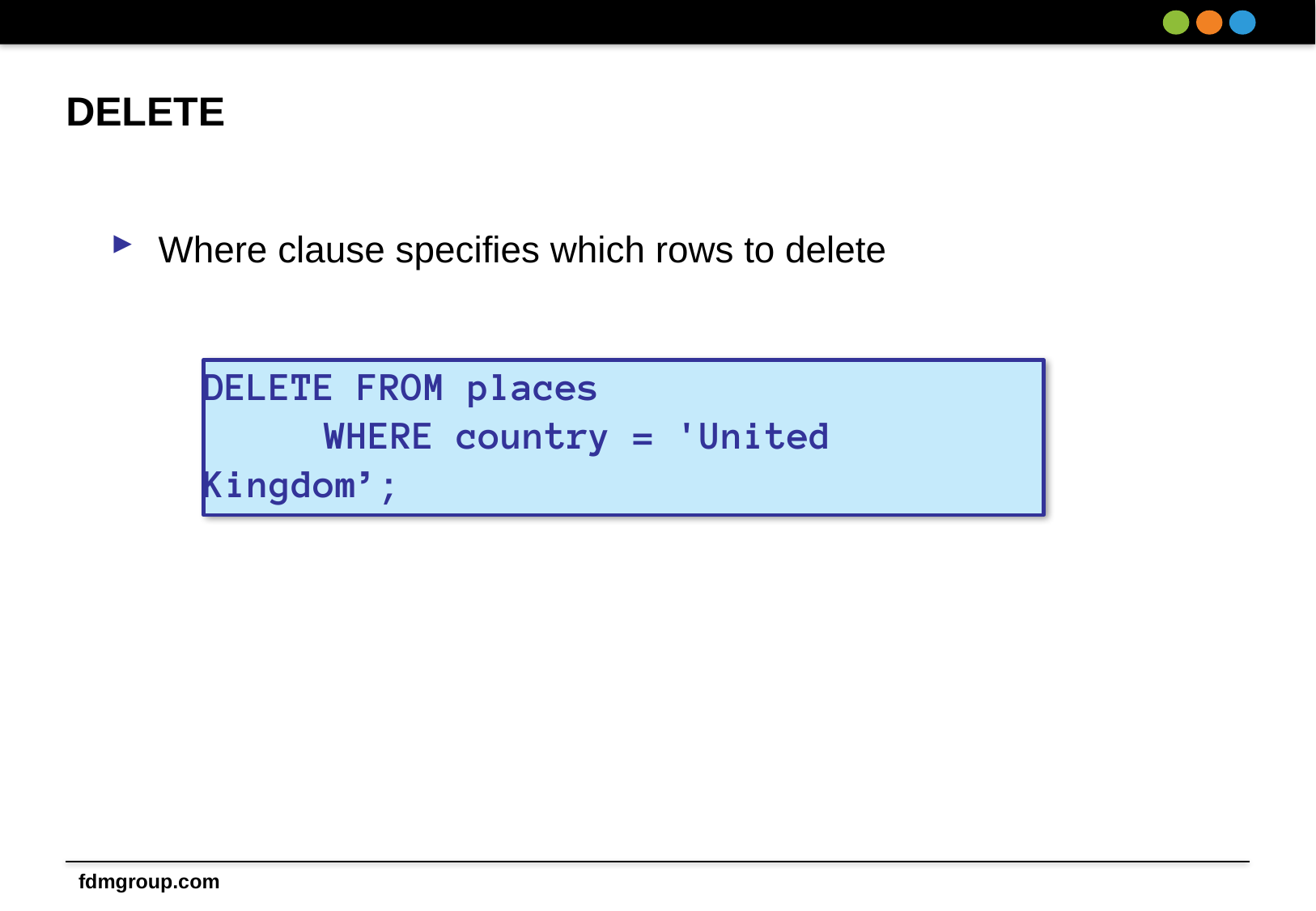

# DELETE
Where clause specifies which rows to delete
DELETE FROM places
	WHERE country = 'United Kingdom’;